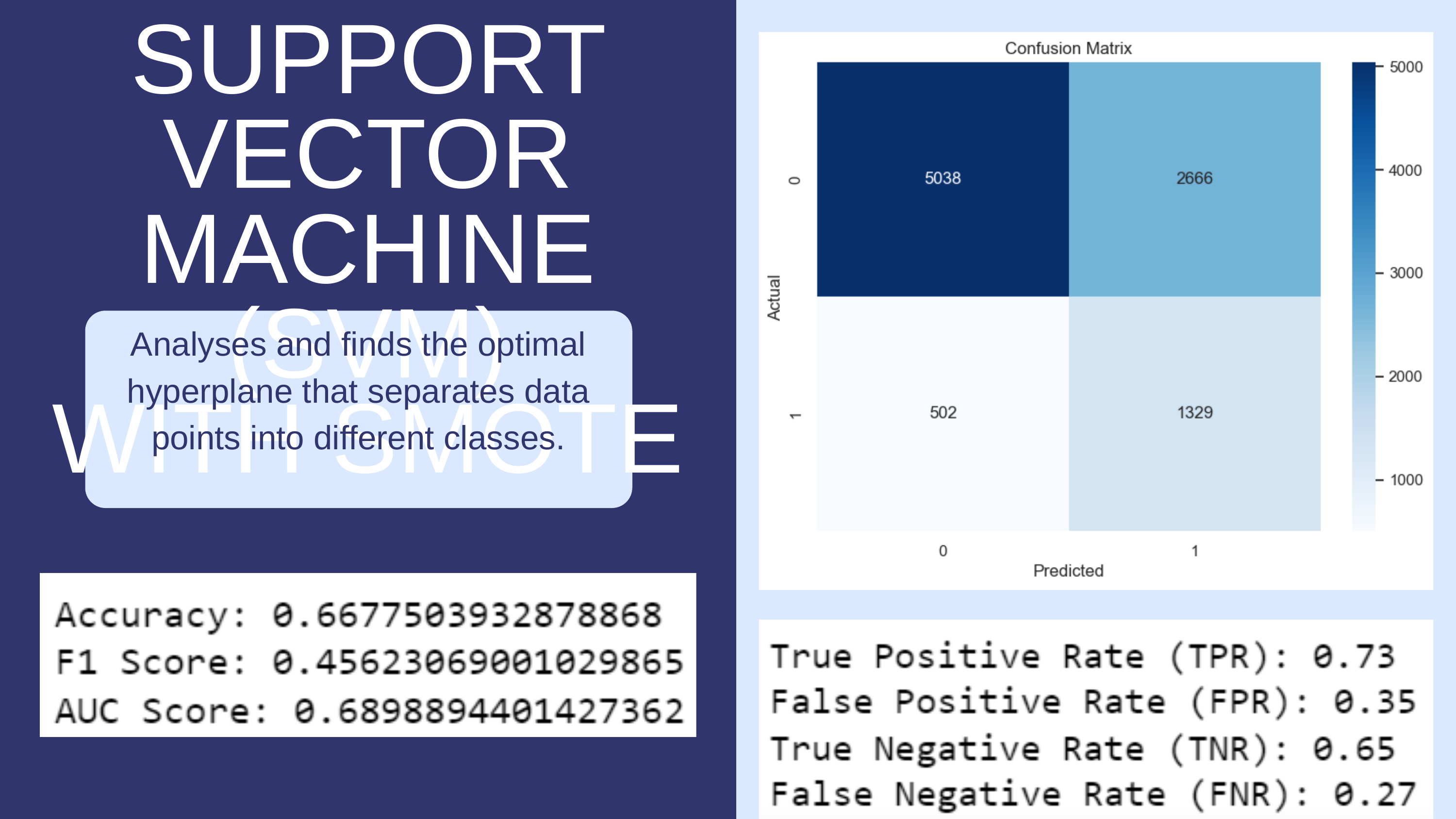

SUPPORT VECTOR MACHINE (SVM)
WITH SMOTE

Analyses and finds the optimal hyperplane that separates data points into different classes.